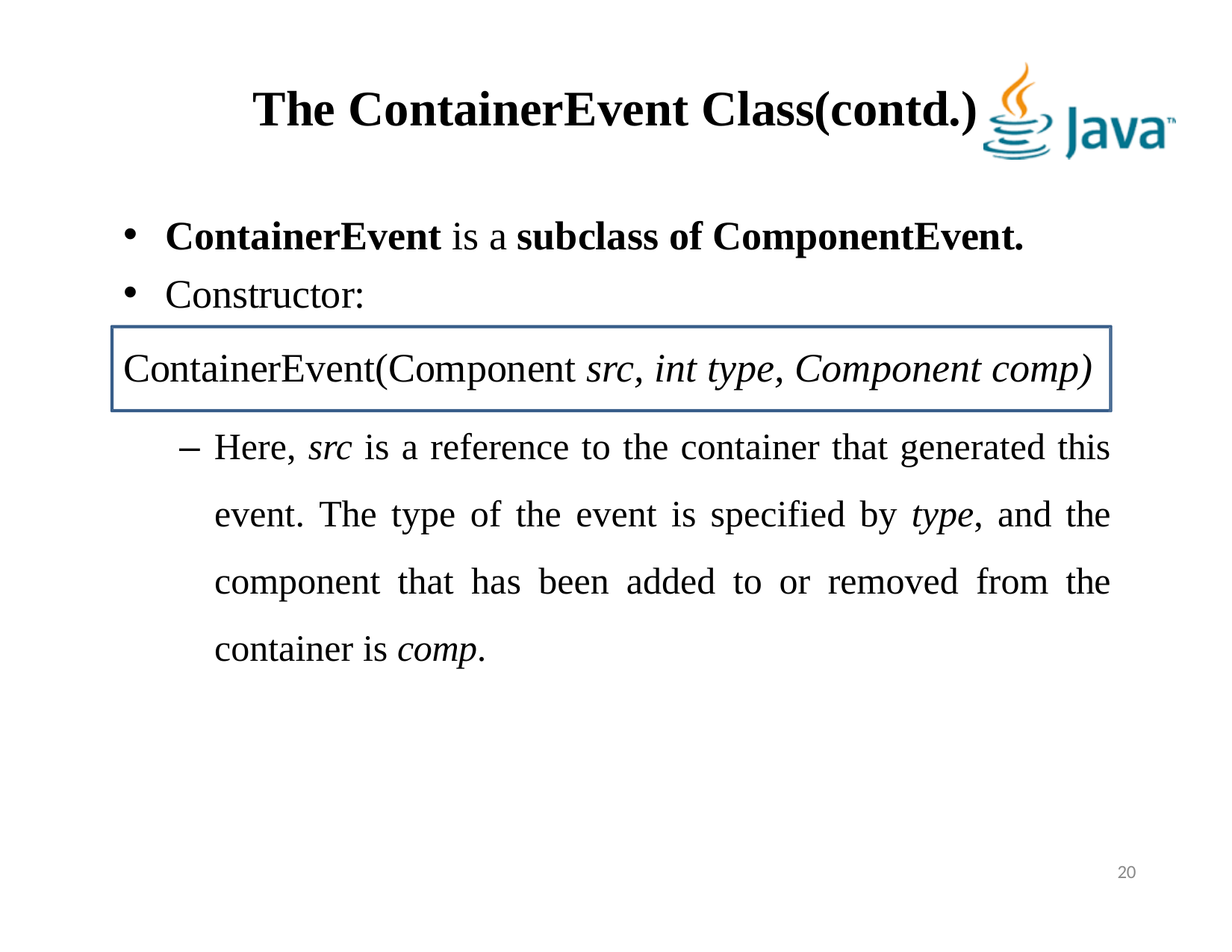

# The ContainerEvent Class(contd.)
ContainerEvent is a subclass of ComponentEvent.
Constructor:
ContainerEvent(Component src, int type, Component comp)
– Here, src is a reference to the container that generated this event. The type of the event is specified by type, and the component that has been added to or removed from the container is comp.

20